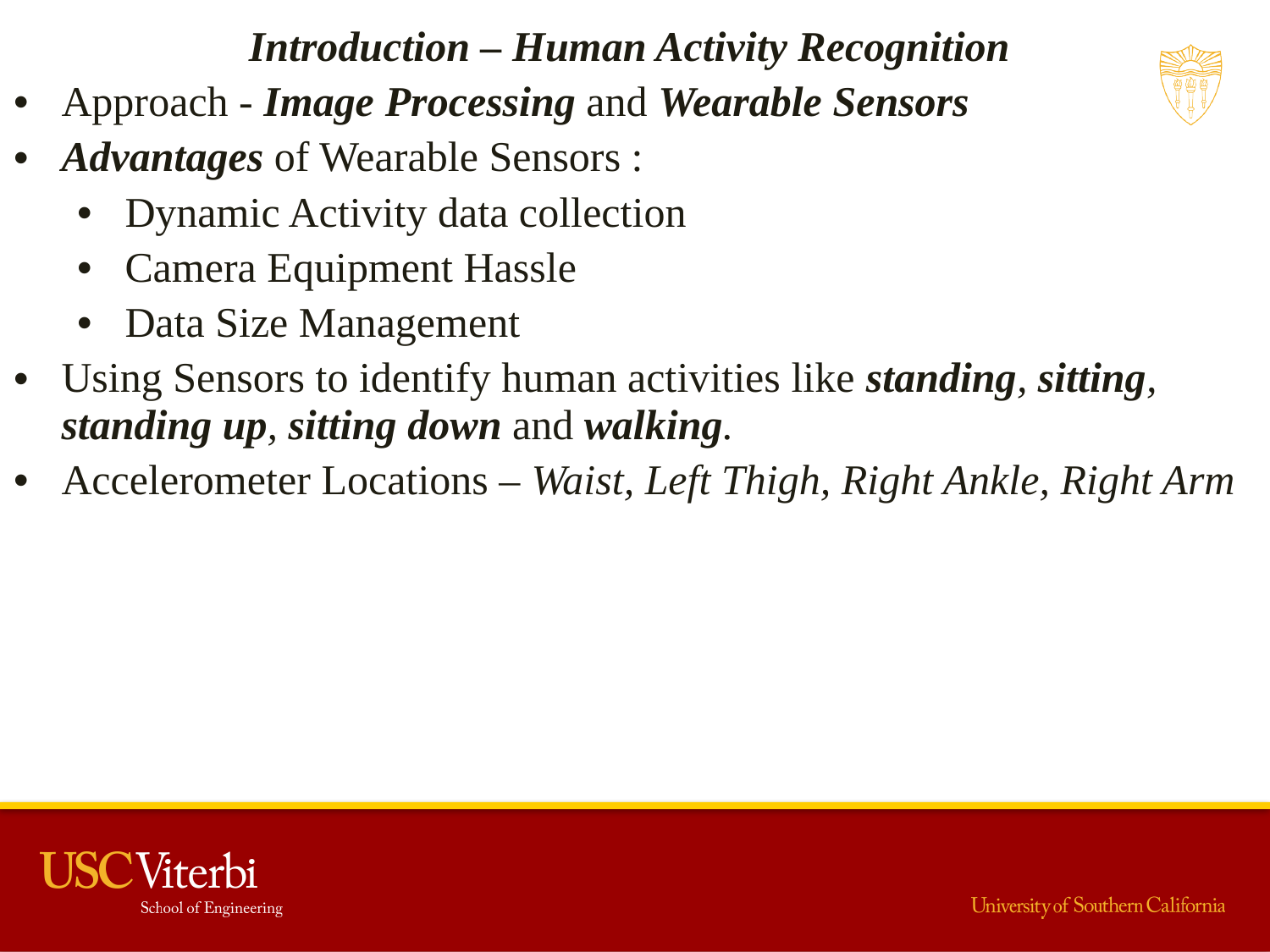

Introduction – Human Activity Recognition
Approach - Image Processing and Wearable Sensors
Advantages of Wearable Sensors :
Dynamic Activity data collection
Camera Equipment Hassle
Data Size Management
Using Sensors to identify human activities like standing, sitting, standing up, sitting down and walking.
Accelerometer Locations – Waist, Left Thigh, Right Ankle, Right Arm